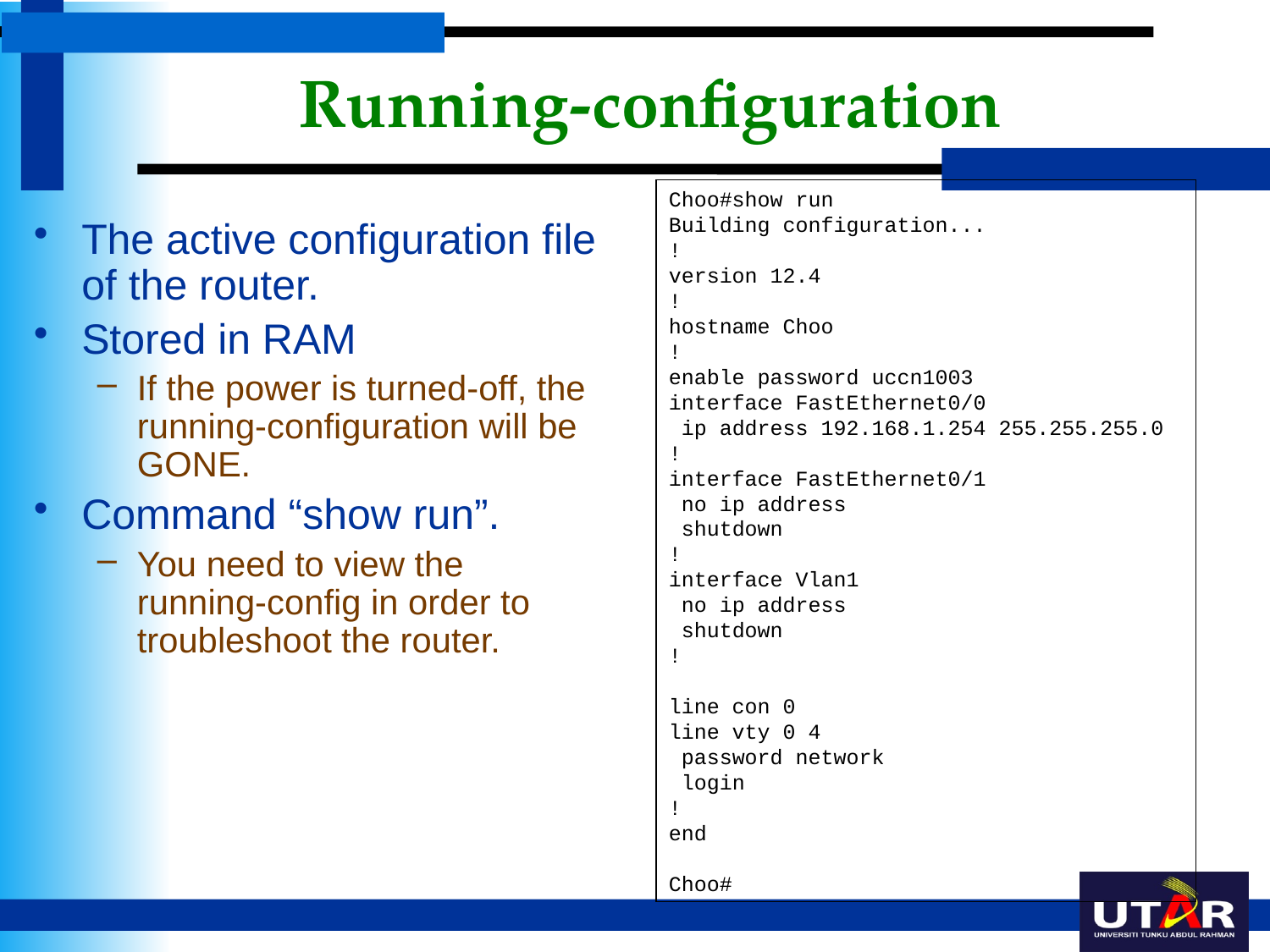

# Running-configuration
Choo#show run
Building configuration...
!
version 12.4
!
hostname Choo
!
enable password uccn1003
interface FastEthernet0/0
 ip address 192.168.1.254 255.255.255.0
!
interface FastEthernet0/1
 no ip address
 shutdown
!
interface Vlan1
 no ip address
 shutdown
!

line con 0
line vty 0 4
 password network
 login
!
end

Choo#
The active configuration file of the router.
Stored in RAM
If the power is turned-off, the running-configuration will be GONE.
Command “show run”.
You need to view the running-config in order to troubleshoot the router.